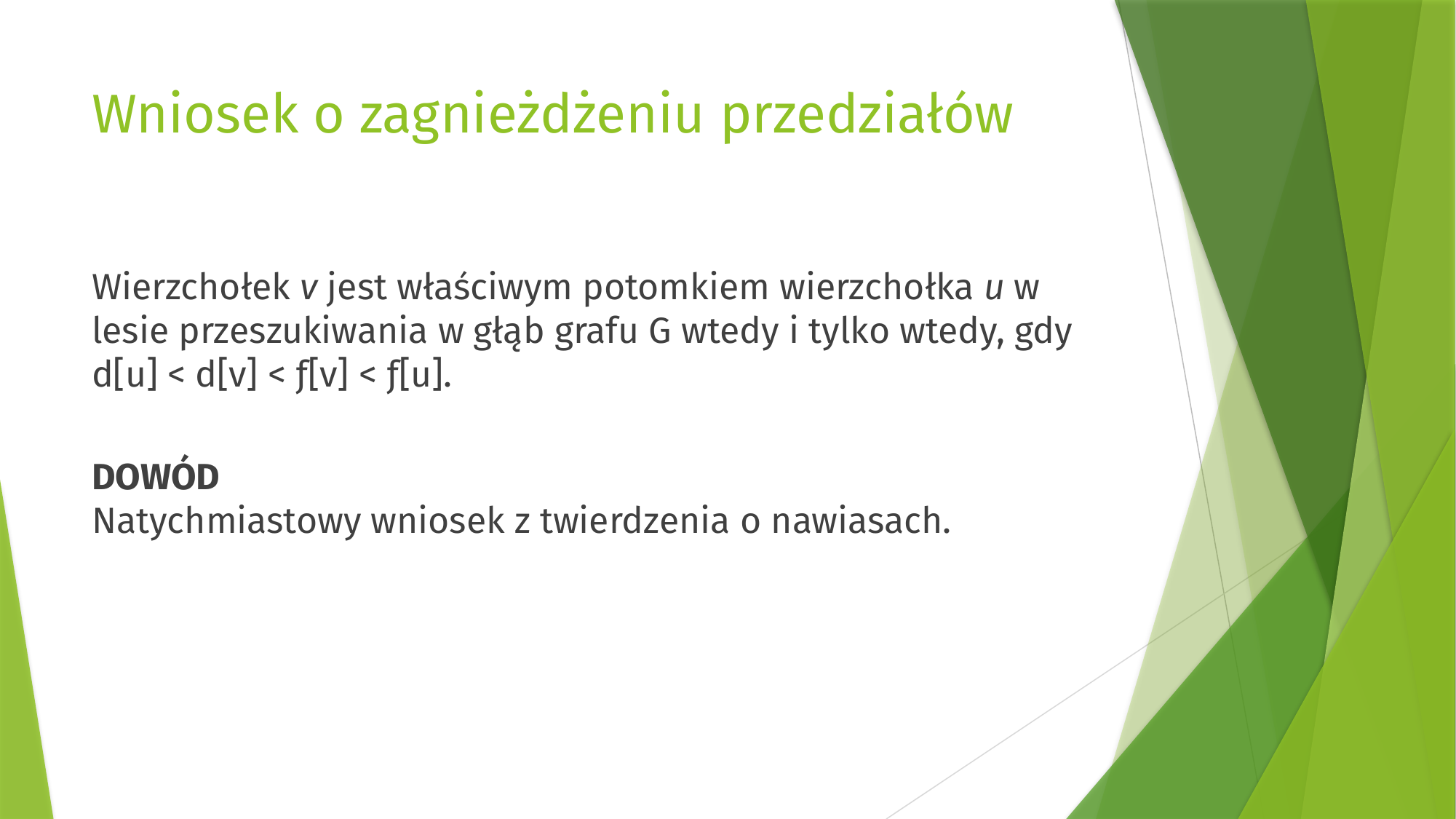

# Wniosek o zagnieżdżeniu przedziałów
Wierzchołek v jest właściwym potomkiem wierzchołka u w lesie przeszukiwania w głąb grafu G wtedy i tylko wtedy, gdy d[u] < d[v] < ƒ[v] < ƒ[u].
DOWÓD
Natychmiastowy wniosek z twierdzenia o nawiasach.